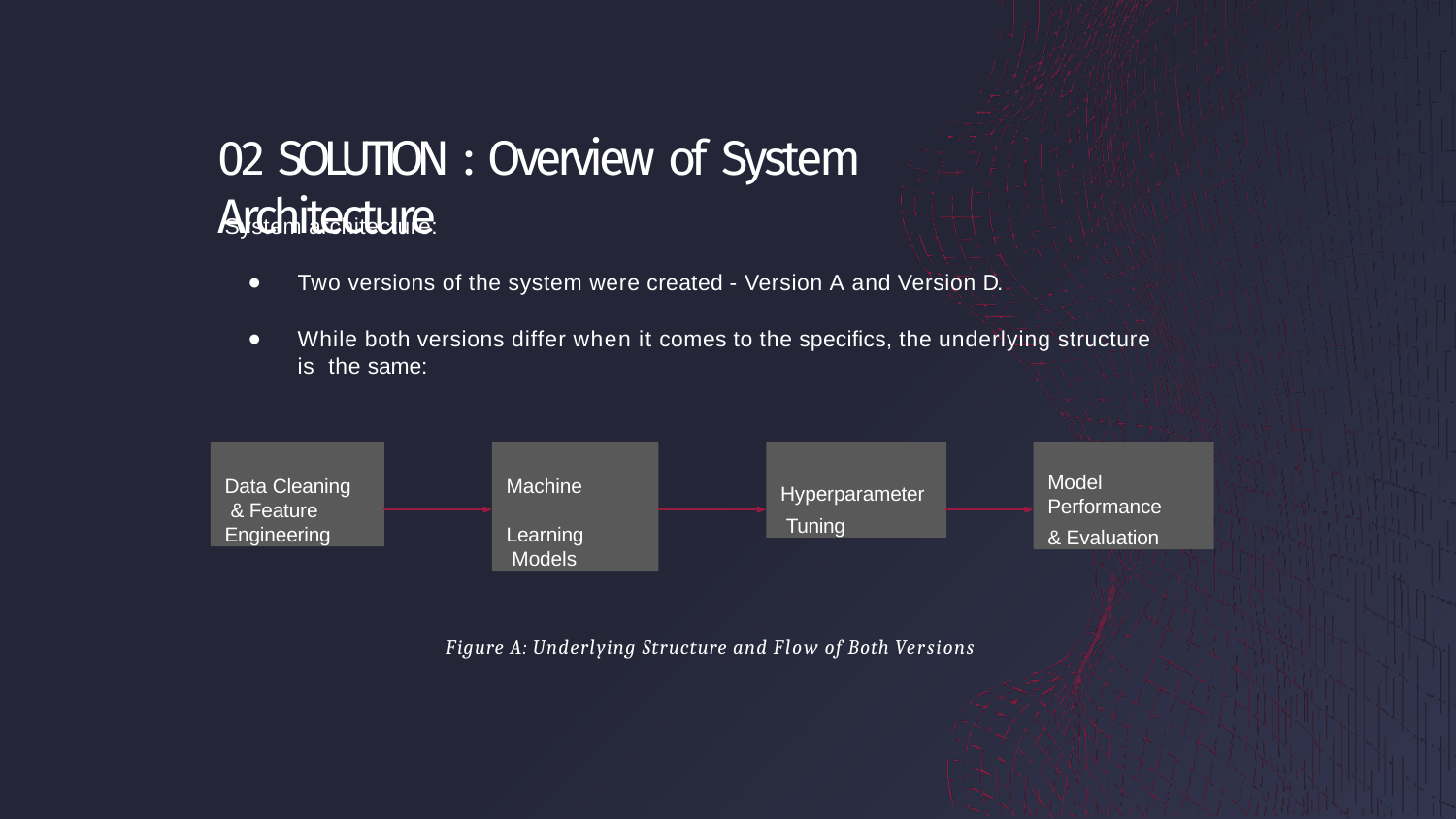

# 02 SOLUTION : Overview of System Architecture
System architecture:

Two versions of the system were created - Version A and Version D.

While both versions differ when it comes to the speciﬁcs, the underlying structure is  the same:

Data Cleaning  & Feature  Engineering

Machine  Learning  Models

Hyperparameter  Tuning

Model  Performance
& Evaluation

Figure A: Underlying Structure and Flow of Both Versions